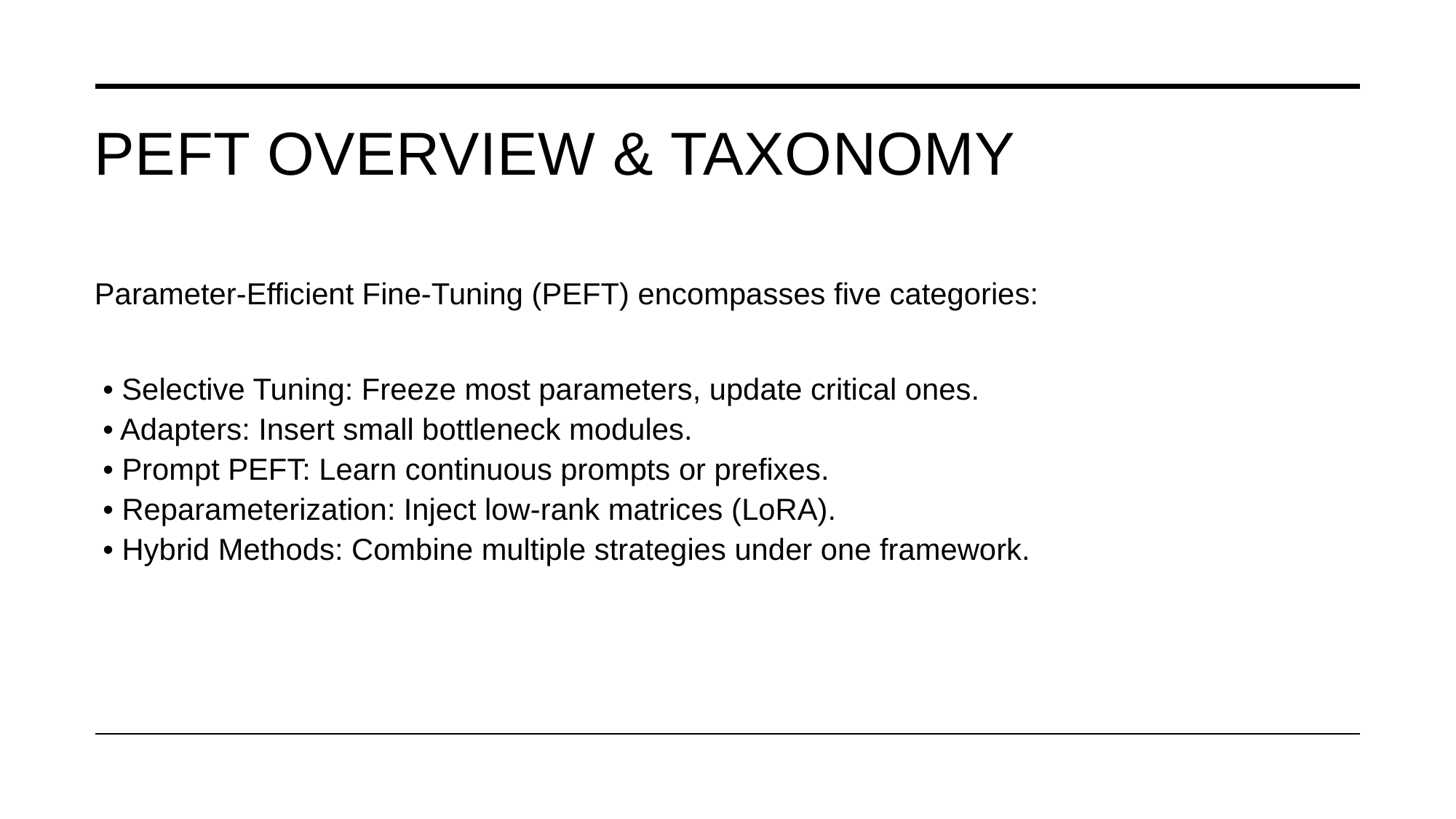

# PEFT Overview & Taxonomy

Parameter-Efficient Fine-Tuning (PEFT) encompasses five categories:
 • Selective Tuning: Freeze most parameters, update critical ones.
 • Adapters: Insert small bottleneck modules.
 • Prompt PEFT: Learn continuous prompts or prefixes.
 • Reparameterization: Inject low-rank matrices (LoRA).
 • Hybrid Methods: Combine multiple strategies under one framework.